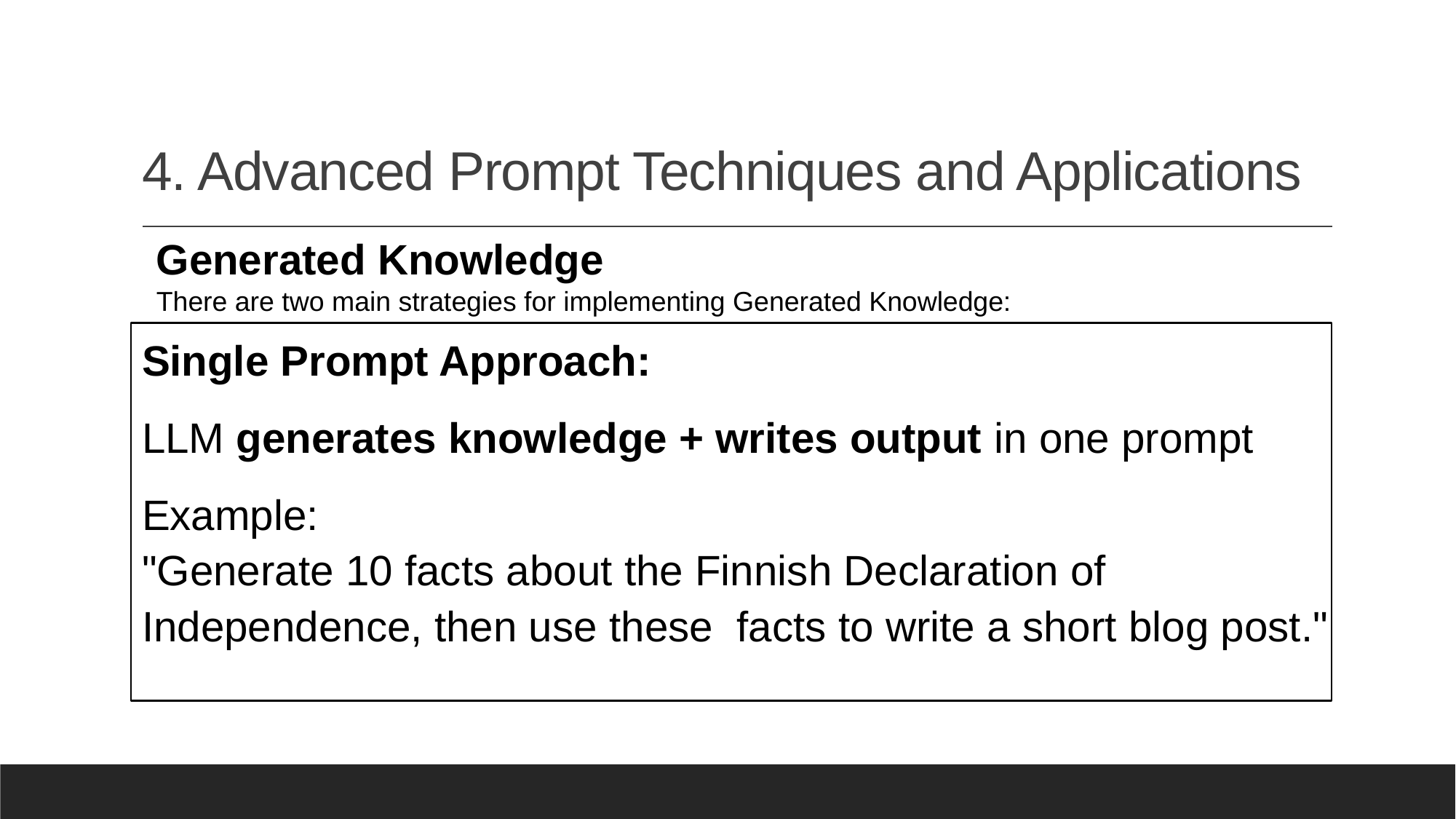

# 4. Advanced Prompt Techniques and Applications
Generated Knowledge
There are two main strategies for implementing Generated Knowledge:
Single Prompt Approach:
LLM generates knowledge + writes output in one prompt
Example:
"Generate 10 facts about the Finnish Declaration of Independence, then use these  facts to write a short blog post."